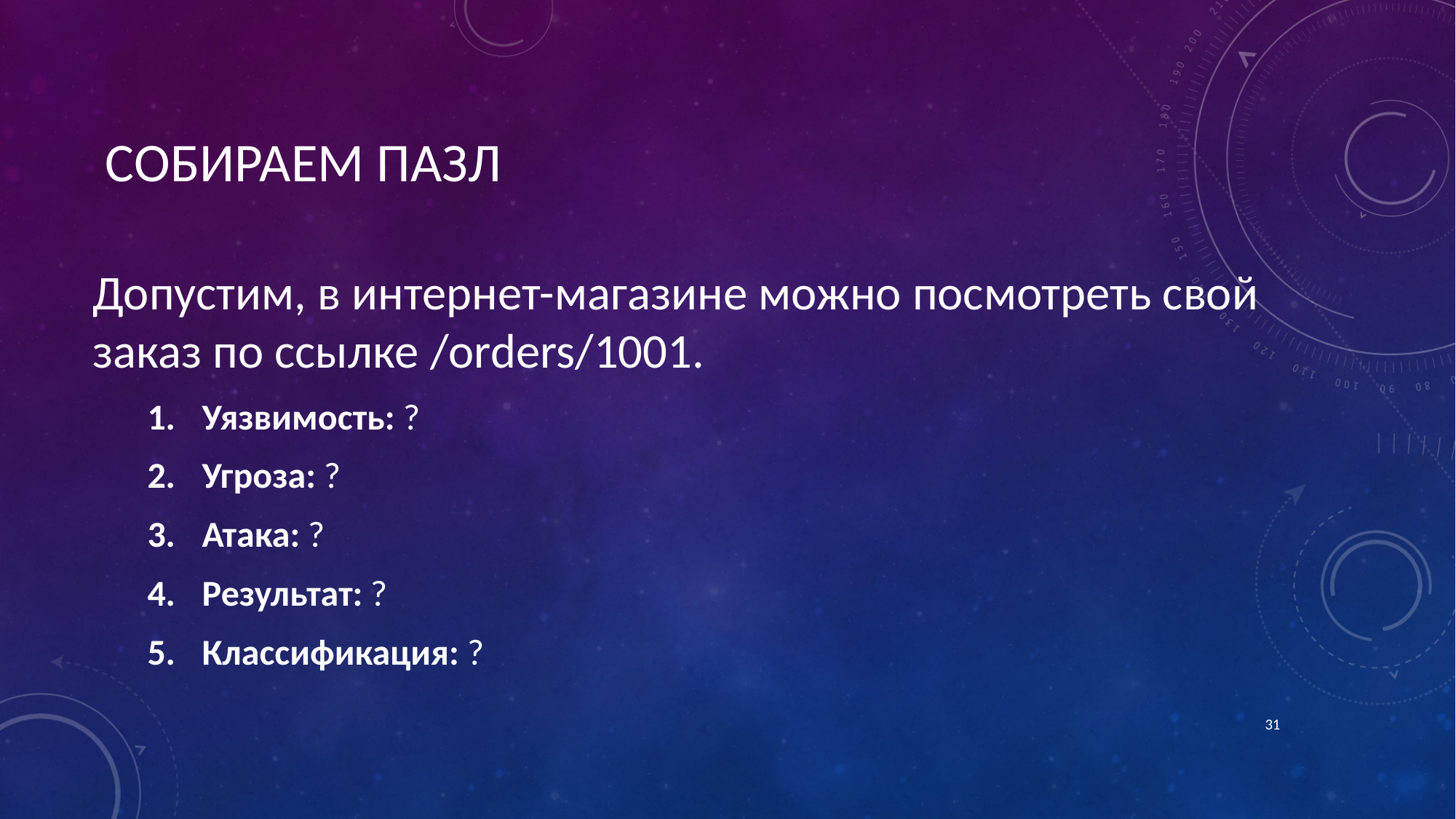

# Собираем пазл
Допустим, в интернет-магазине можно посмотреть свой заказ по ссылке /orders/1001.
Уязвимость: ?
Угроза: ?
Атака: ?
Результат: ?
Классификация: ?

31